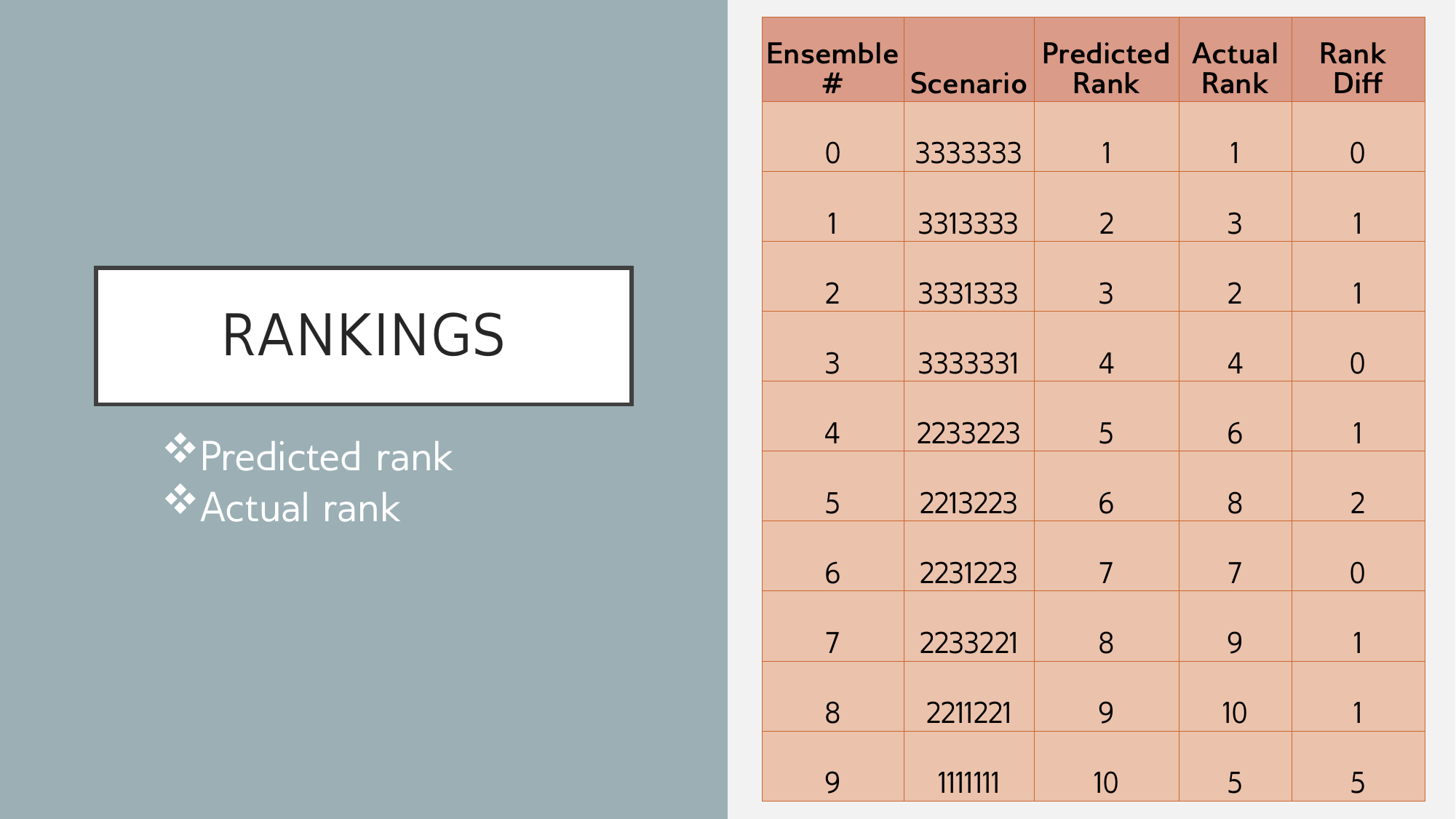

| Ensemble # | Scenario | Predicted Rank | Actual Rank | Rank Diff |
| --- | --- | --- | --- | --- |
| 0 | 3333333 | 1 | 1 | 0 |
| 1 | 3313333 | 2 | 3 | 1 |
| 2 | 3331333 | 3 | 2 | 1 |
| 3 | 3333331 | 4 | 4 | 0 |
| 4 | 2233223 | 5 | 6 | 1 |
| 5 | 2213223 | 6 | 8 | 2 |
| 6 | 2231223 | 7 | 7 | 0 |
| 7 | 2233221 | 8 | 9 | 1 |
| 8 | 2211221 | 9 | 10 | 1 |
| 9 | 1111111 | 10 | 5 | 5 |
# Rankings
Predicted rank
Actual rank